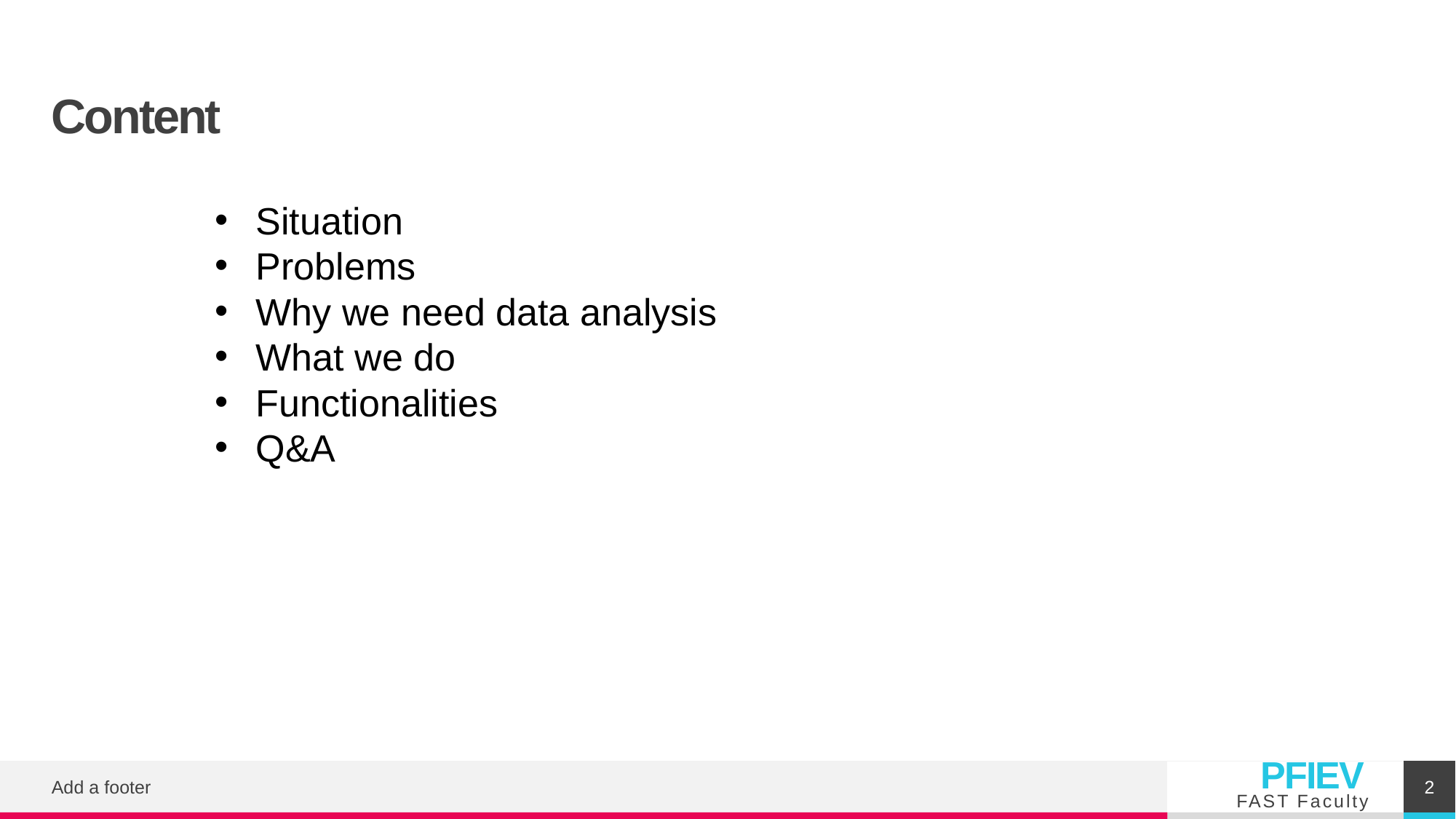

Content
Situation
Problems
Why we need data analysis
What we do
Functionalities
Q&A

2
Add a footer